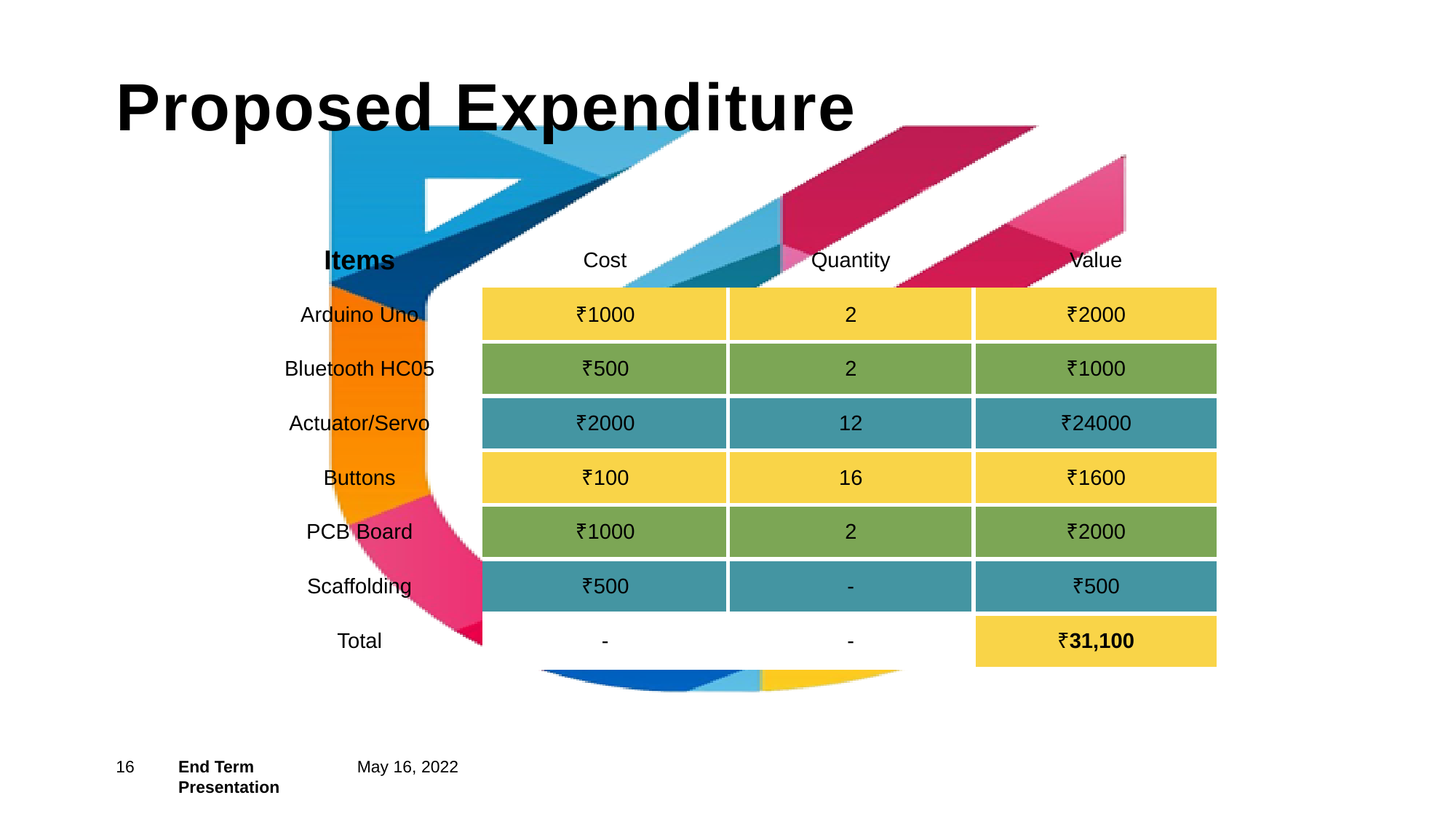

# Proposed Expenditure
| Items | Cost | Quantity | Value |
| --- | --- | --- | --- |
| Arduino Uno | ₹1000 | 2 | ₹2000 |
| Bluetooth HC05 | ₹500 | 2 | ₹1000 |
| Actuator/Servo | ₹2000 | 12 | ₹24000 |
| Buttons | ₹100 | 16 | ₹1600 |
| PCB Board | ₹1000 | 2 | ₹2000 |
| Scaffolding | ₹500 | - | ₹500 |
| Total | - | - | ₹31,100 |
16
End Term Presentation
May 16, 2022